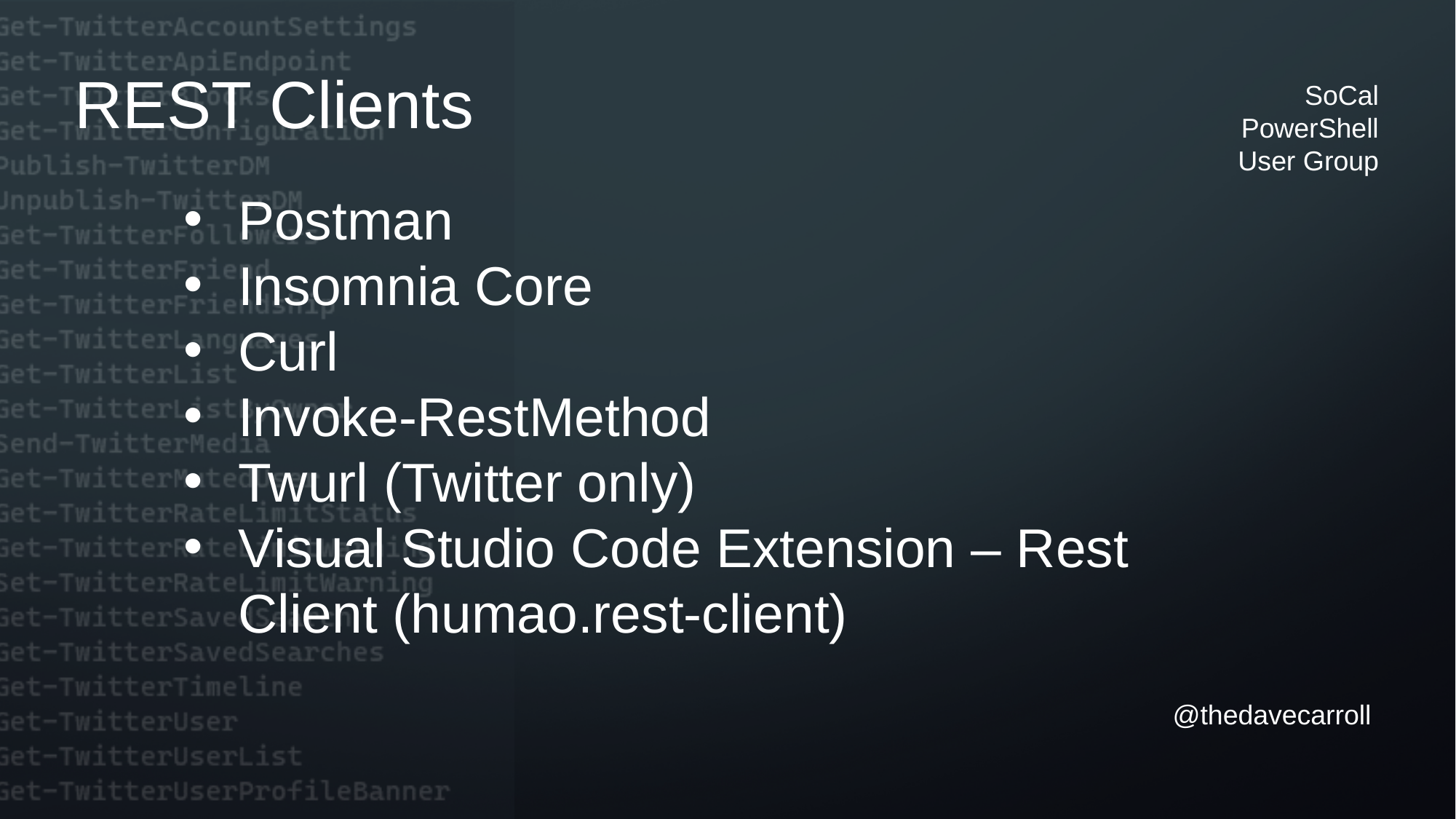

REST Clients
Postman
Insomnia Core
Curl
Invoke-RestMethod
Twurl (Twitter only)
Visual Studio Code Extension – Rest Client (humao.rest-client)
@thedavecarroll